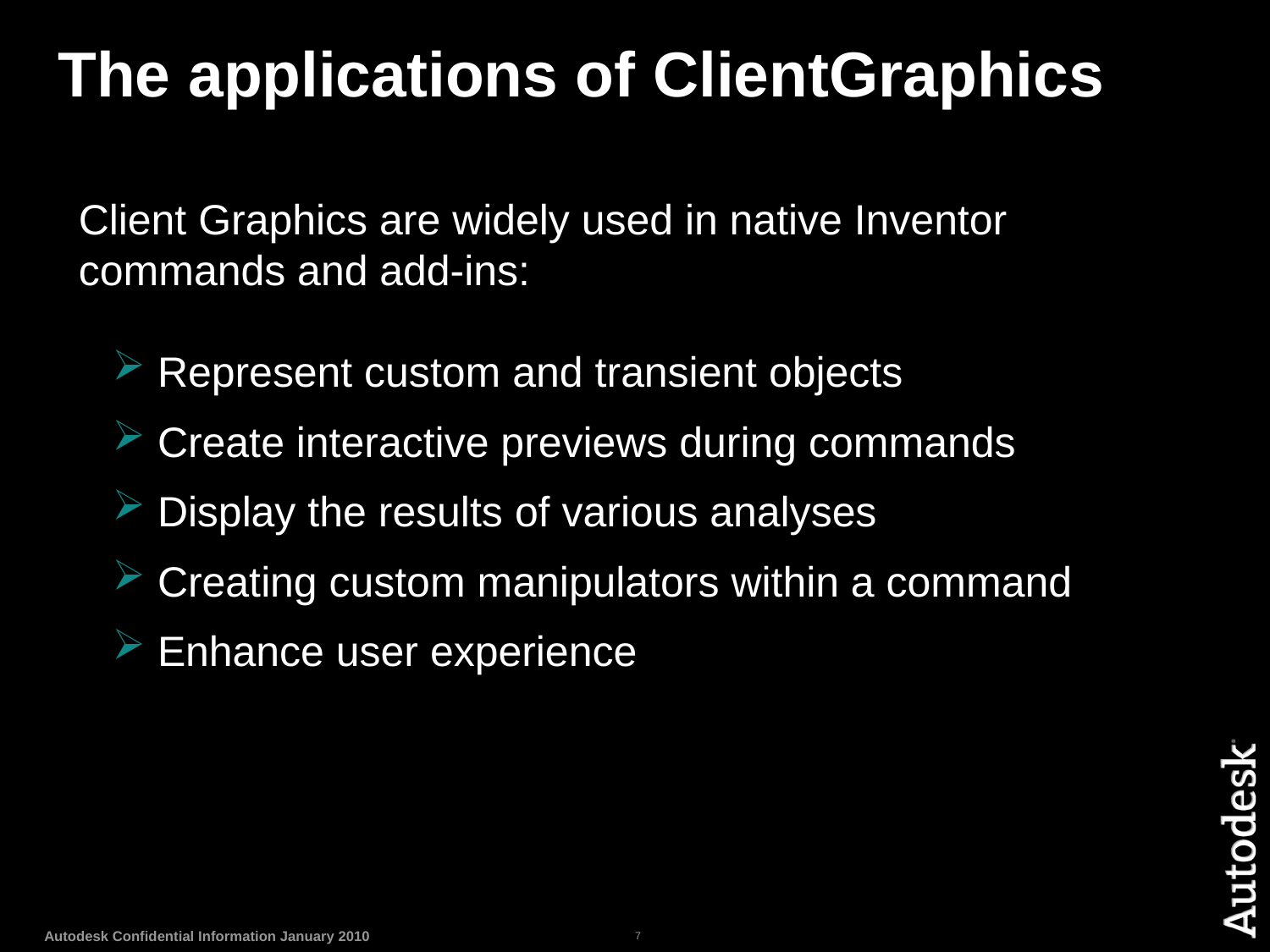

# The applications of ClientGraphics
Client Graphics are widely used in native Inventor commands and add-ins:

 Represent custom and transient objects

 Create interactive previews during commands

 Display the results of various analyses

 Creating custom manipulators within a command

 Enhance user experience